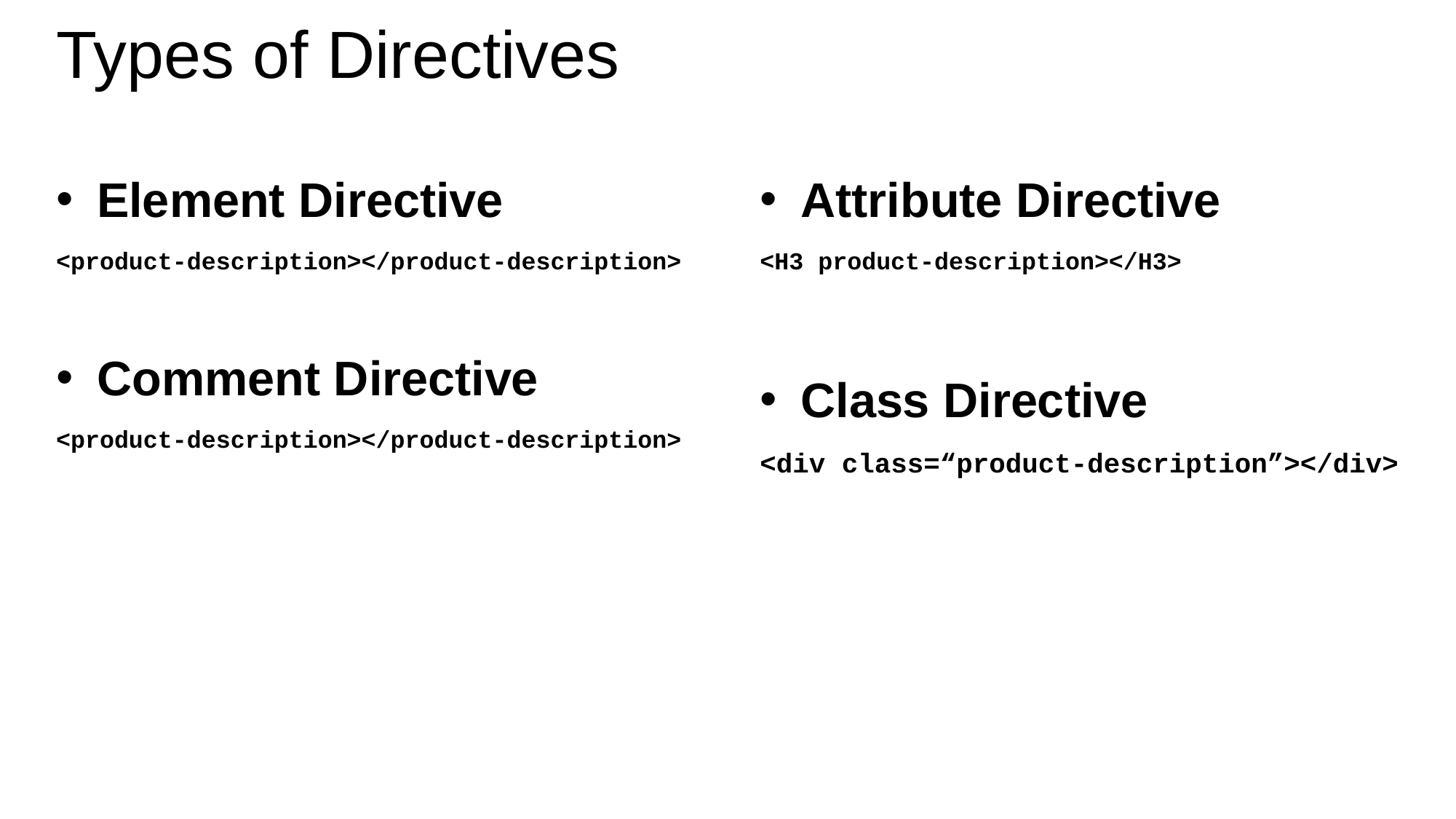

# Types of Directives
Element Directive
<product-description></product-description>

Comment Directive
<product-description></product-description>

Attribute Directive
<H3 product-description></H3>

Class Directive
<div class=“product-description”></div>